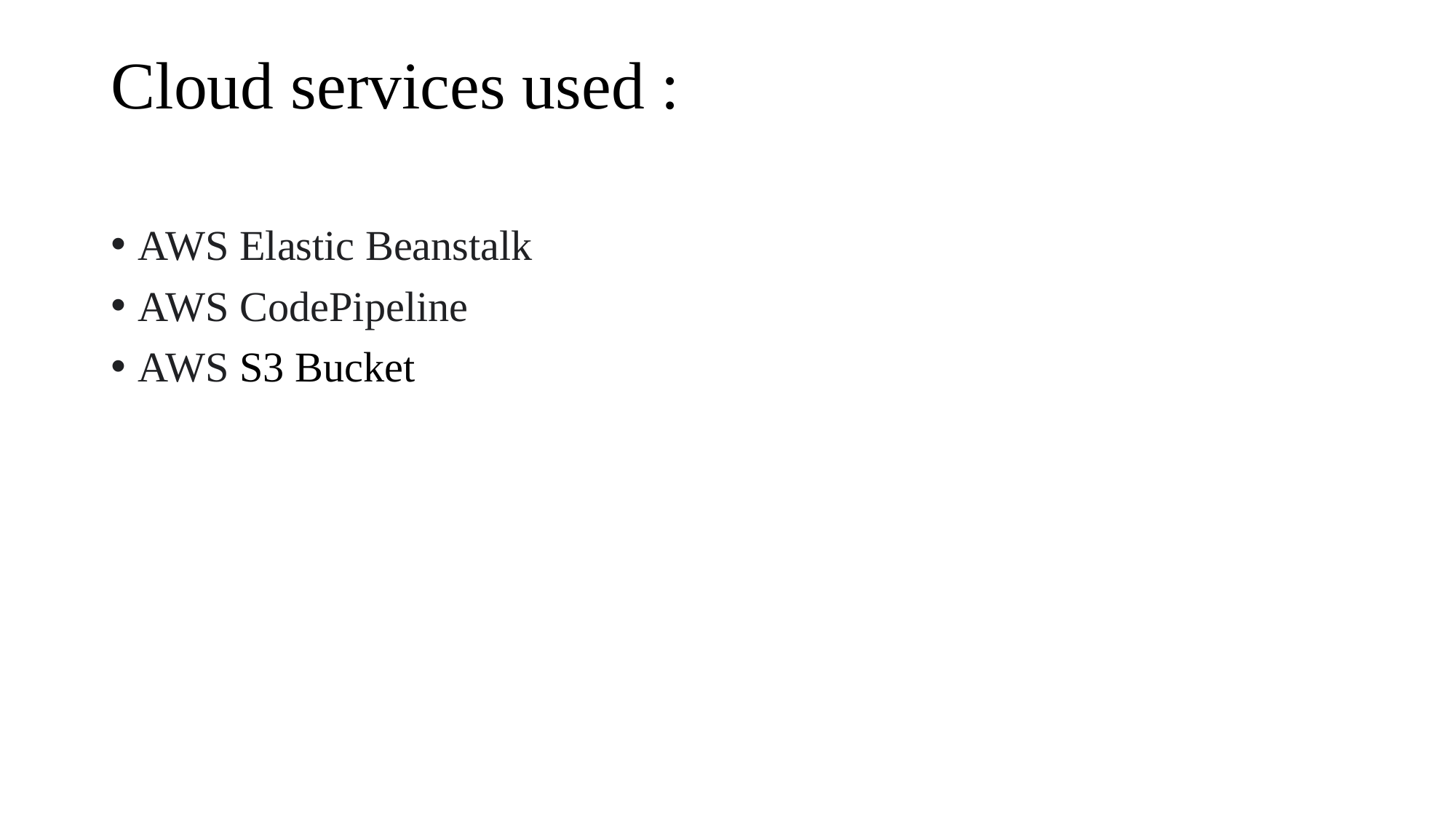

# Cloud services used :
AWS Elastic Beanstalk
AWS CodePipeline
AWS S3 Bucket